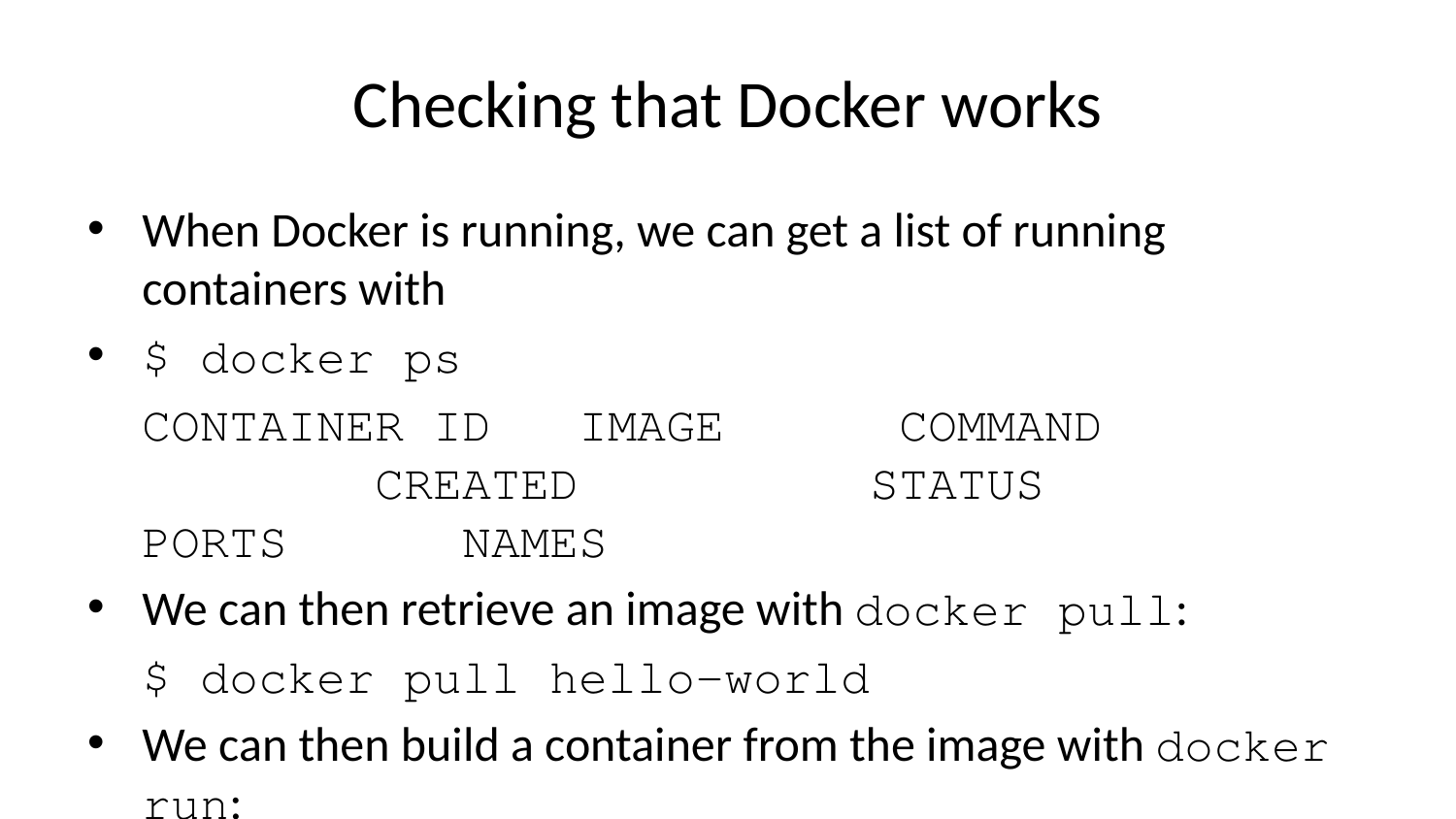

# Checking that Docker works
When Docker is running, we can get a list of running containers with
$ docker ps
CONTAINER ID   IMAGE      COMMAND                  CREATED          STATUS         PORTS      NAMES
We can then retrieve an image with docker pull:
$ docker pull hello-world
We can then build a container from the image with docker run:
$ docker run hello-world